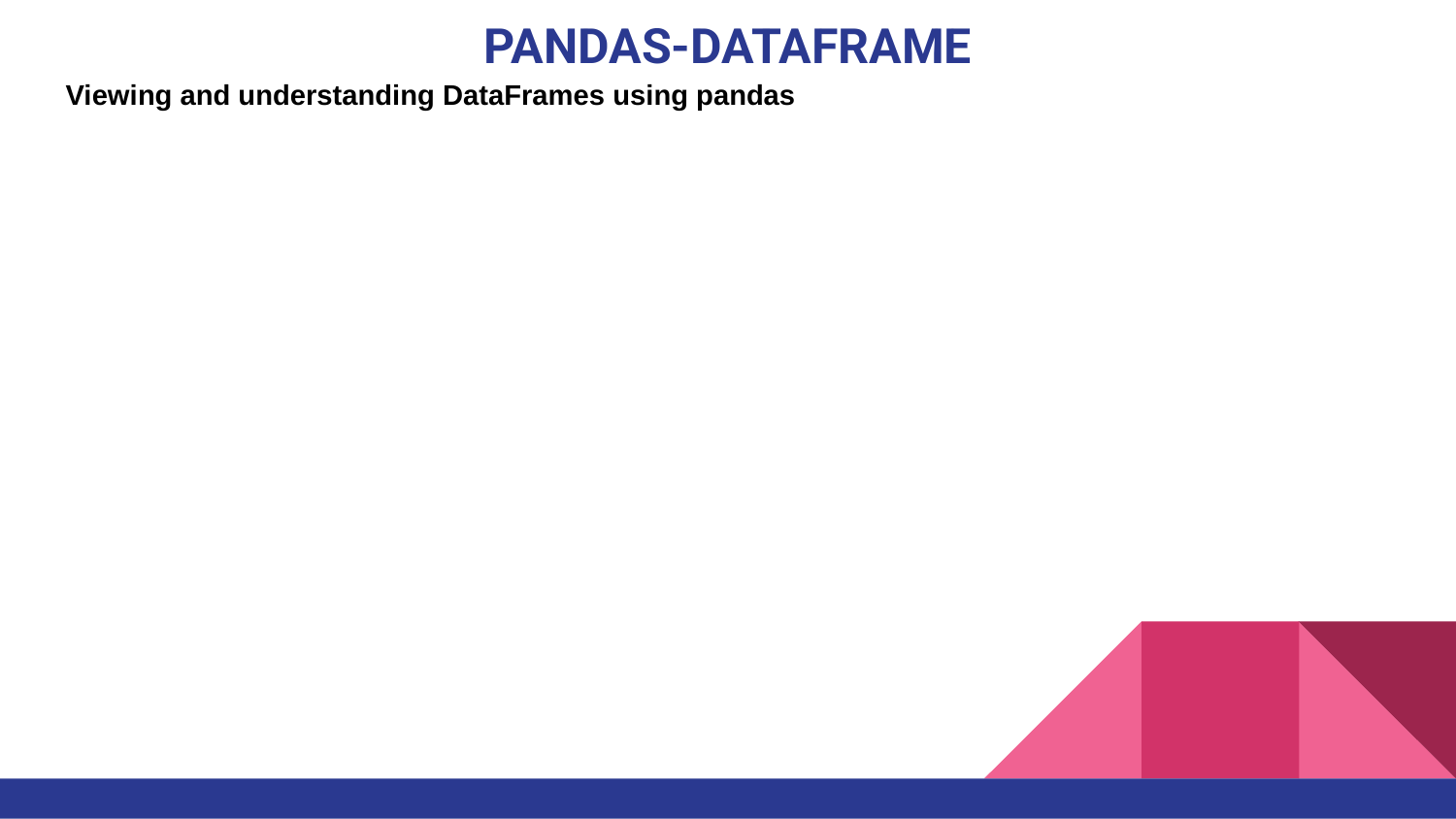

# PANDAS-DATAFRAME
Viewing and understanding DataFrames using pandas